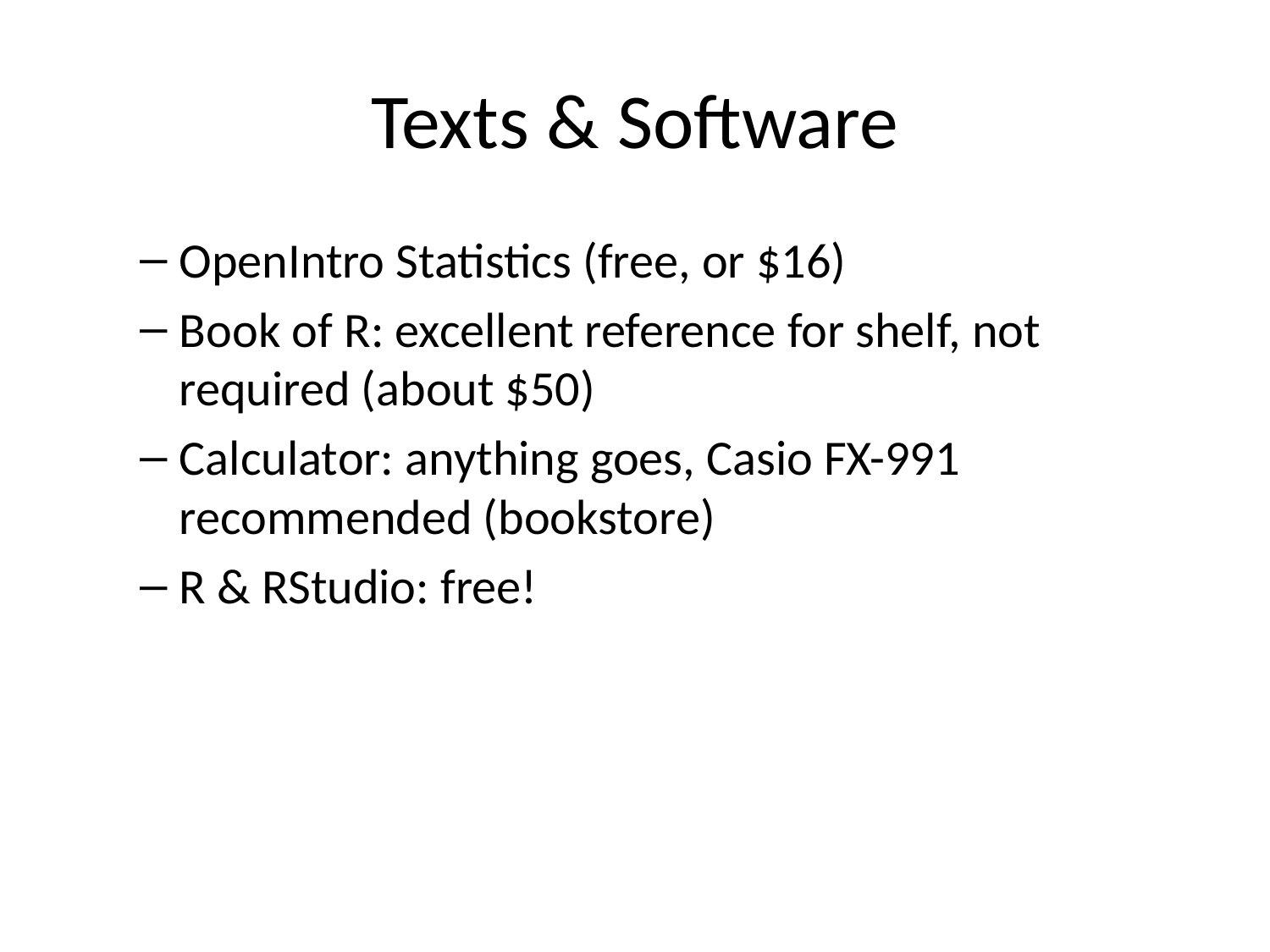

# Texts & Software
OpenIntro Statistics (free, or $16)
Book of R: excellent reference for shelf, not required (about $50)
Calculator: anything goes, Casio FX-991 recommended (bookstore)
R & RStudio: free!